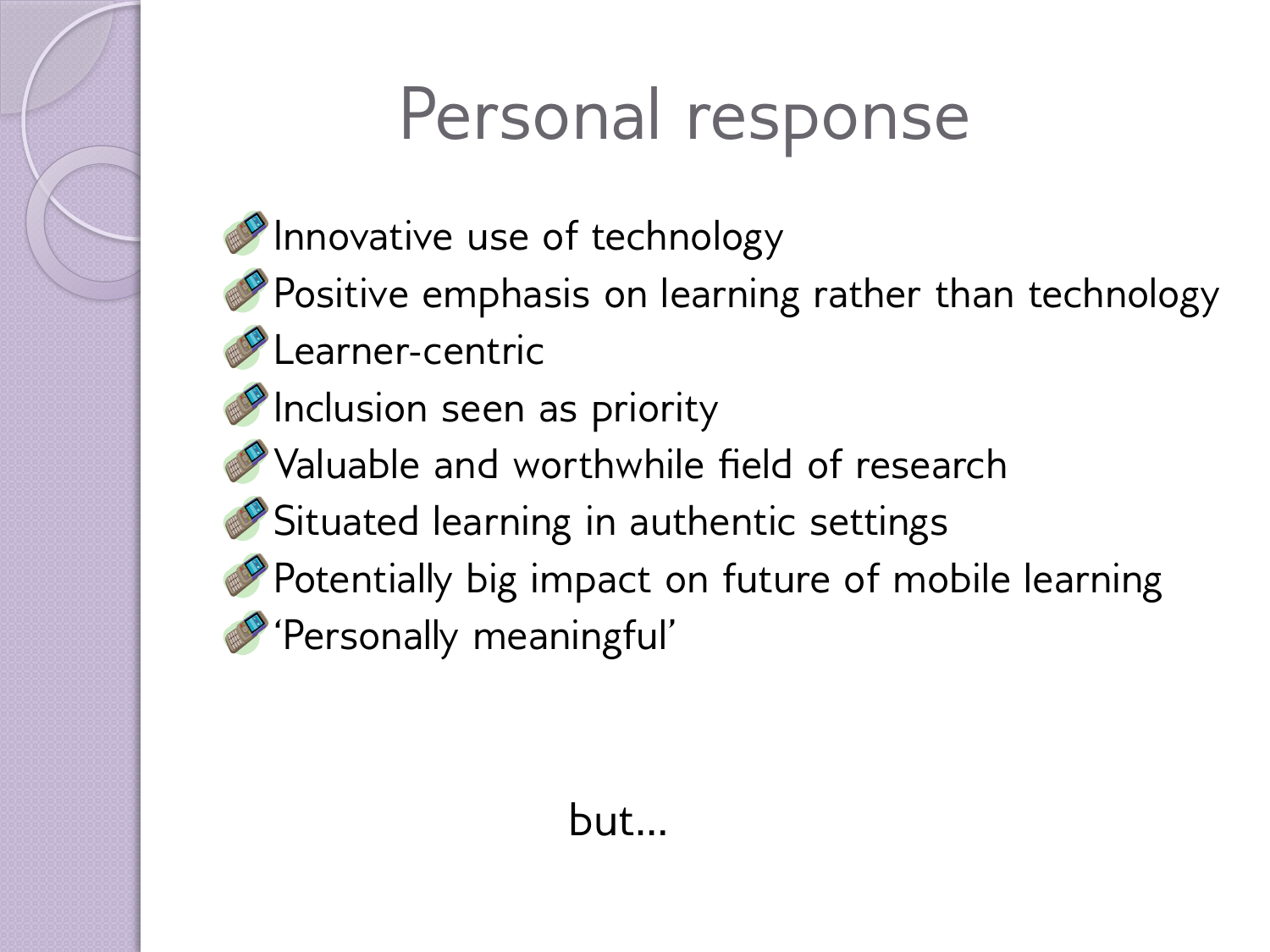

# Personal response
 Innovative use of technology
 Positive emphasis on learning rather than technology
 Learner-centric
 Inclusion seen as priority
 Valuable and worthwhile field of research
 Situated learning in authentic settings
 Potentially big impact on future of mobile learning
 ‘Personally meaningful’

                        but…